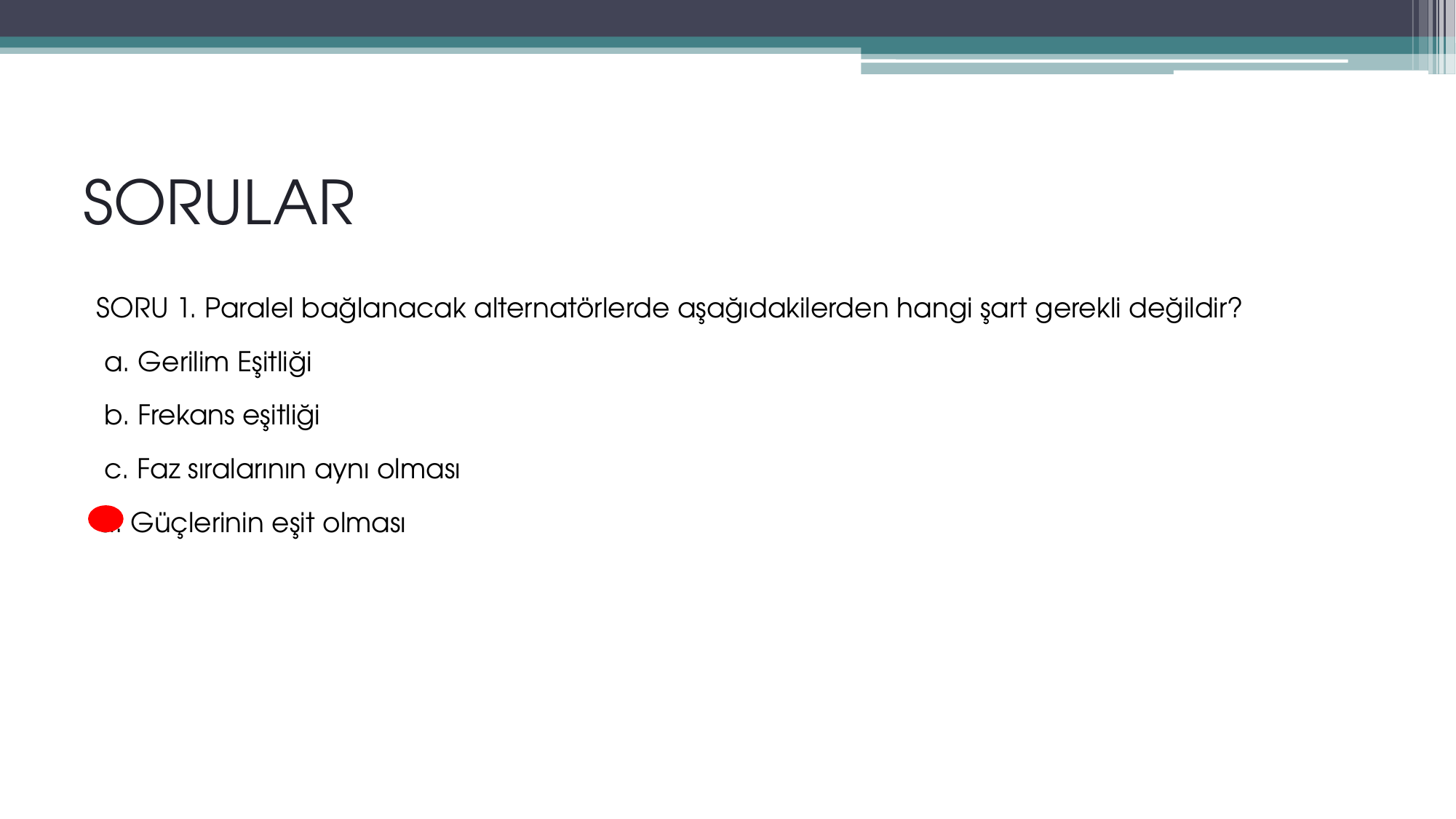

# SORULAR
SORU 1. Paralel bağlanacak alternatörlerde aşağıdakilerden hangi şart gerekli değildir?
 a. Gerilim Eşitliği
 b. Frekans eşitliği
 c. Faz sıralarının aynı olması
d. Güçlerinin eşit olması